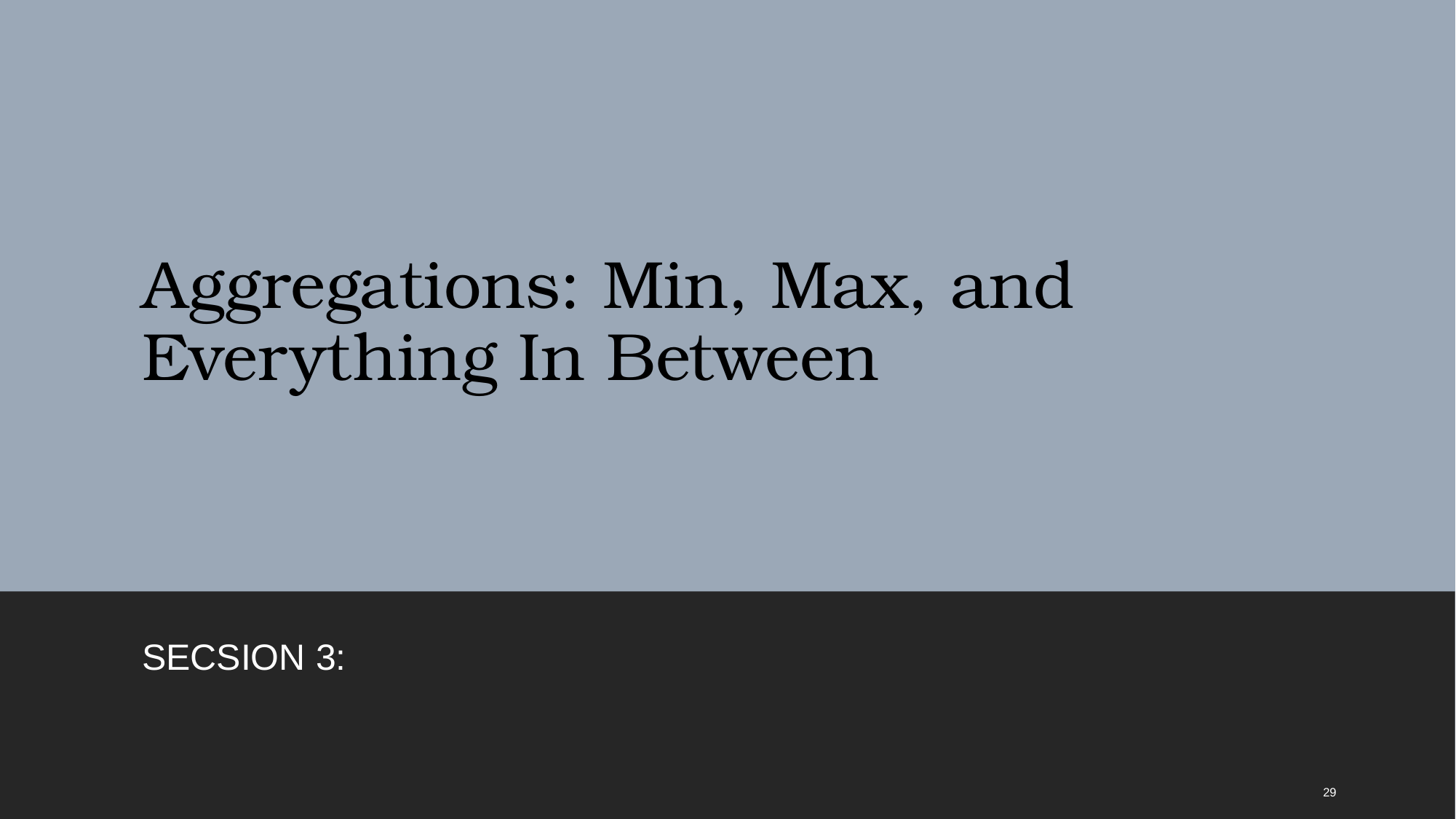

# Aggregations: Min, Max, and Everything In Between

SECSION 3:
29